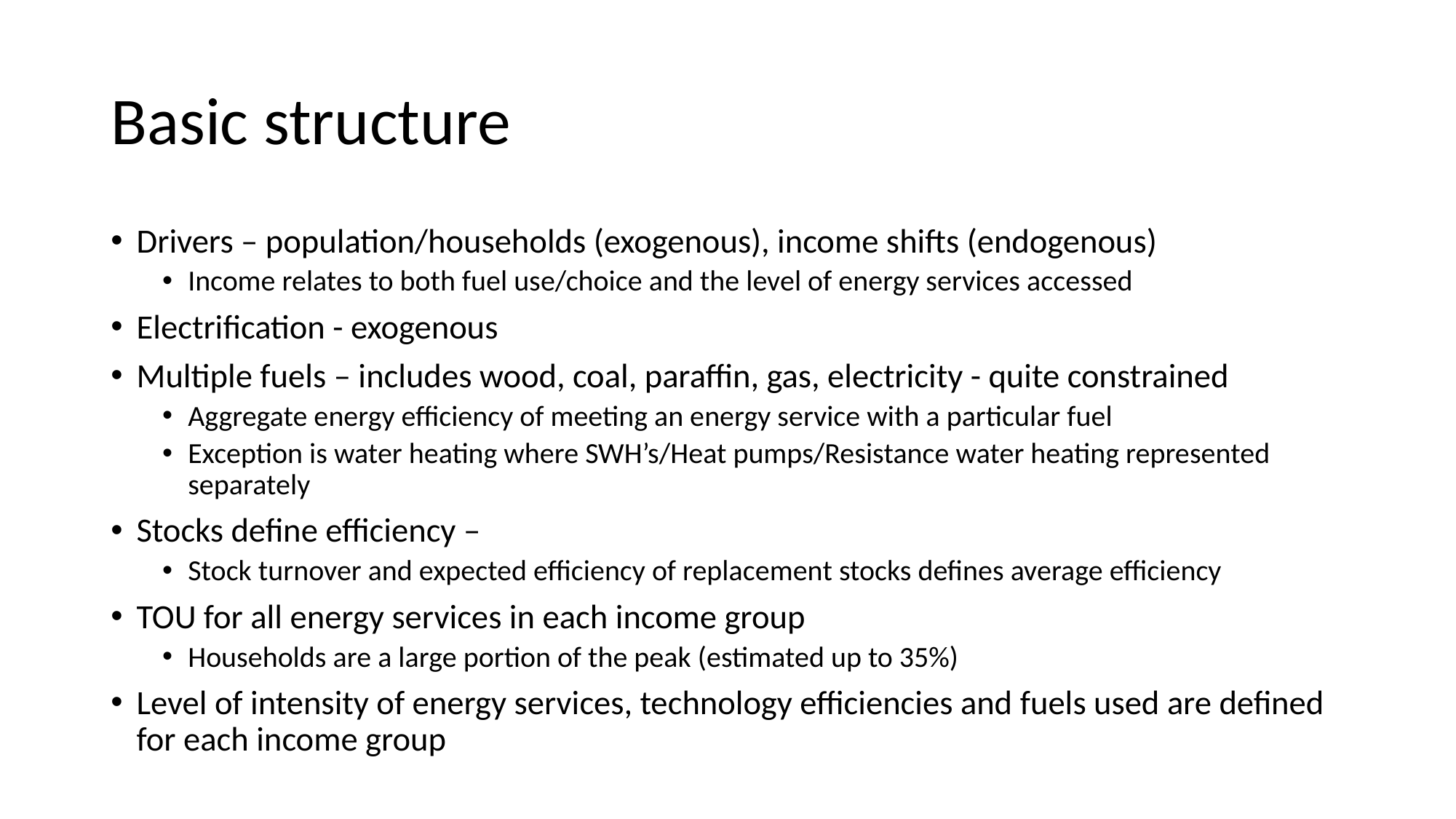

# Basic structure
Drivers – population/households (exogenous), income shifts (endogenous)
Income relates to both fuel use/choice and the level of energy services accessed
Electrification - exogenous
Multiple fuels – includes wood, coal, paraffin, gas, electricity - quite constrained
Aggregate energy efficiency of meeting an energy service with a particular fuel
Exception is water heating where SWH’s/Heat pumps/Resistance water heating represented separately
Stocks define efficiency –
Stock turnover and expected efficiency of replacement stocks defines average efficiency
TOU for all energy services in each income group
Households are a large portion of the peak (estimated up to 35%)
Level of intensity of energy services, technology efficiencies and fuels used are defined for each income group